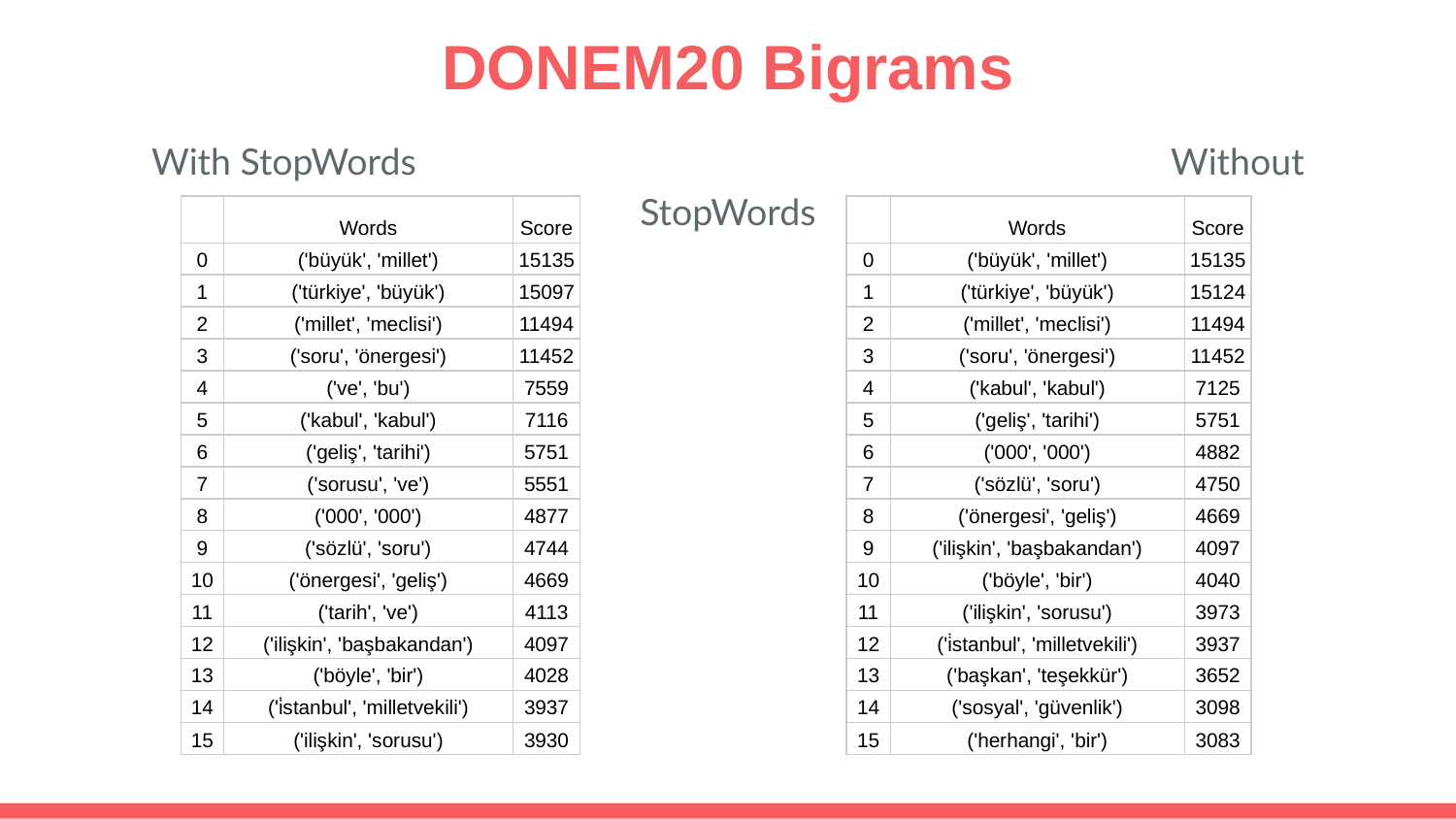

# DONEM20 Bigrams

With StopWords						Without StopWords

|  | Words | Score |
| --- | --- | --- |
| 0 | ('büyük', 'millet') | 15135 |
| 1 | ('türkiye', 'büyük') | 15124 |
| 2 | ('millet', 'meclisi') | 11494 |
| 3 | ('soru', 'önergesi') | 11452 |
| 4 | ('kabul', 'kabul') | 7125 |
| 5 | ('geliş', 'tarihi') | 5751 |
| 6 | ('000', '000') | 4882 |
| 7 | ('sözlü', 'soru') | 4750 |
| 8 | ('önergesi', 'geliş') | 4669 |
| 9 | ('ilişkin', 'başbakandan') | 4097 |
| 10 | ('böyle', 'bir') | 4040 |
| 11 | ('ilişkin', 'sorusu') | 3973 |
| 12 | ('i̇stanbul', 'milletvekili') | 3937 |
| 13 | ('başkan', 'teşekkür') | 3652 |
| 14 | ('sosyal', 'güvenlik') | 3098 |
| 15 | ('herhangi', 'bir') | 3083 |
|  | Words | Score |
| --- | --- | --- |
| 0 | ('büyük', 'millet') | 15135 |
| 1 | ('türkiye', 'büyük') | 15097 |
| 2 | ('millet', 'meclisi') | 11494 |
| 3 | ('soru', 'önergesi') | 11452 |
| 4 | ('ve', 'bu') | 7559 |
| 5 | ('kabul', 'kabul') | 7116 |
| 6 | ('geliş', 'tarihi') | 5751 |
| 7 | ('sorusu', 've') | 5551 |
| 8 | ('000', '000') | 4877 |
| 9 | ('sözlü', 'soru') | 4744 |
| 10 | ('önergesi', 'geliş') | 4669 |
| 11 | ('tarih', 've') | 4113 |
| 12 | ('ilişkin', 'başbakandan') | 4097 |
| 13 | ('böyle', 'bir') | 4028 |
| 14 | ('i̇stanbul', 'milletvekili') | 3937 |
| 15 | ('ilişkin', 'sorusu') | 3930 |